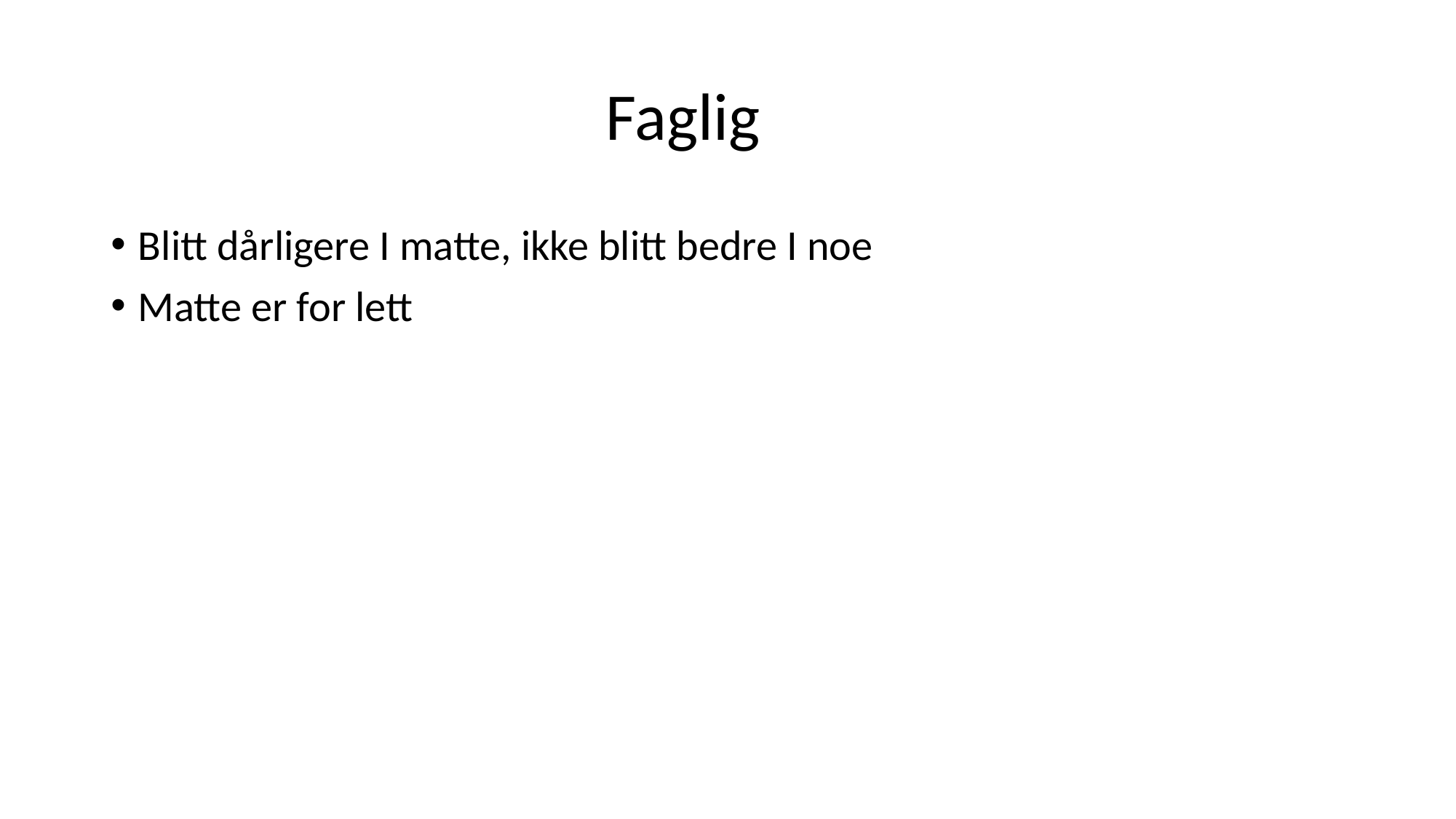

# Faglig
Blitt dårligere I matte, ikke blitt bedre I noe
Matte er for lett